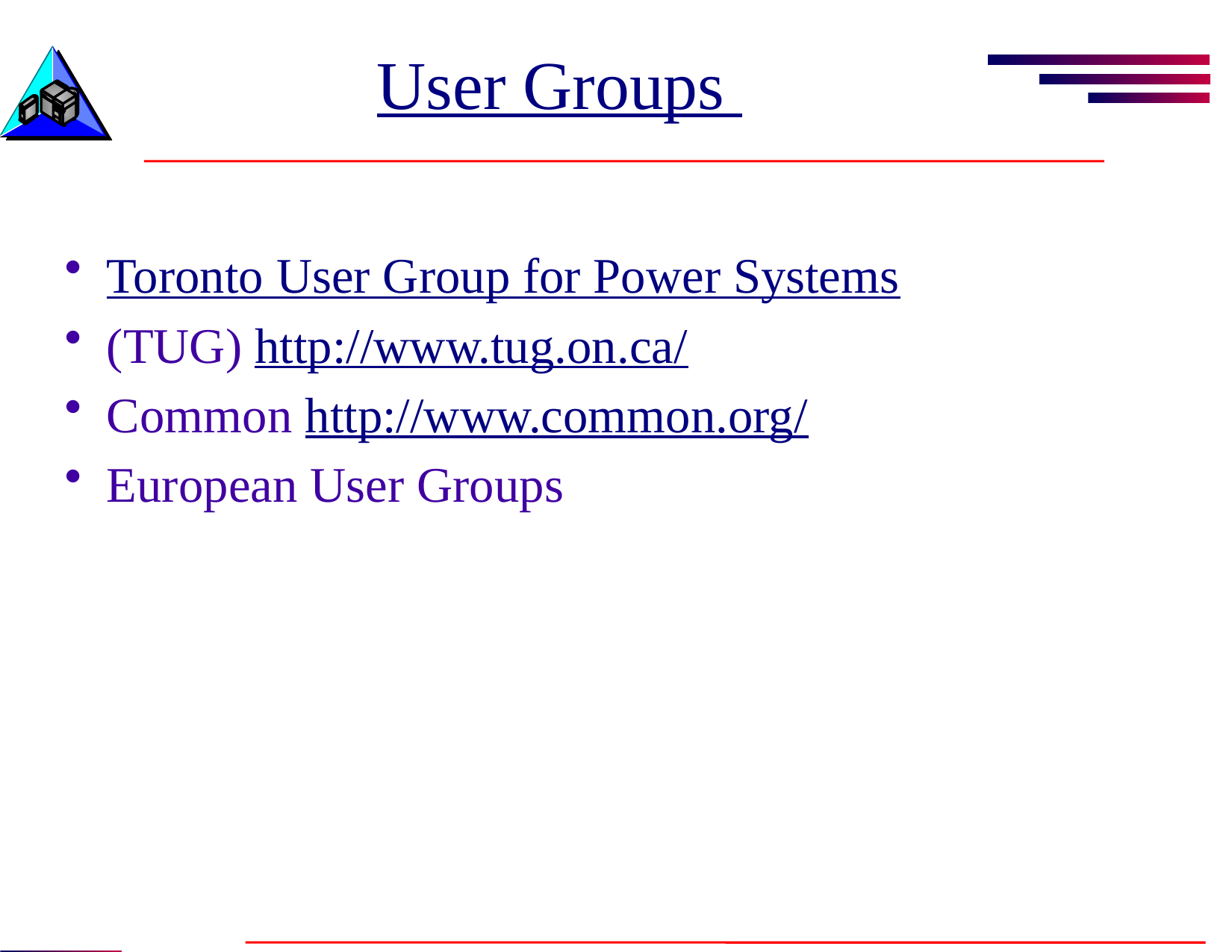

# User Groups

Toronto User Group for Power Systems
(TUG) http://www.tug.on.ca/
Common http://www.common.org/
European User Groups